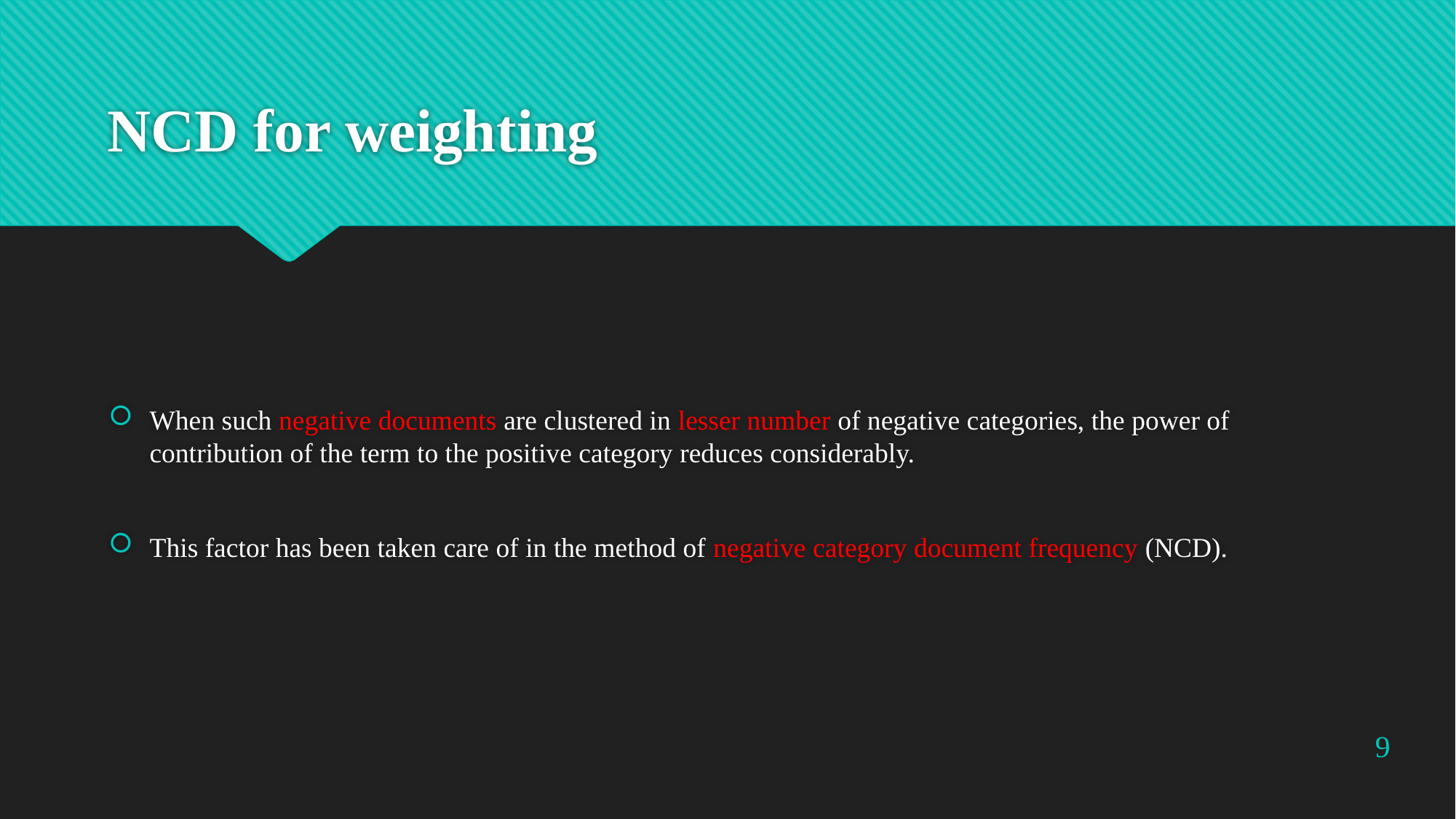

# NCD for weighting
When such negative documents are clustered in lesser number of negative categories, the power of contribution of the term to the positive category reduces considerably.

This factor has been taken care of in the method of negative category document frequency (NCD).
9